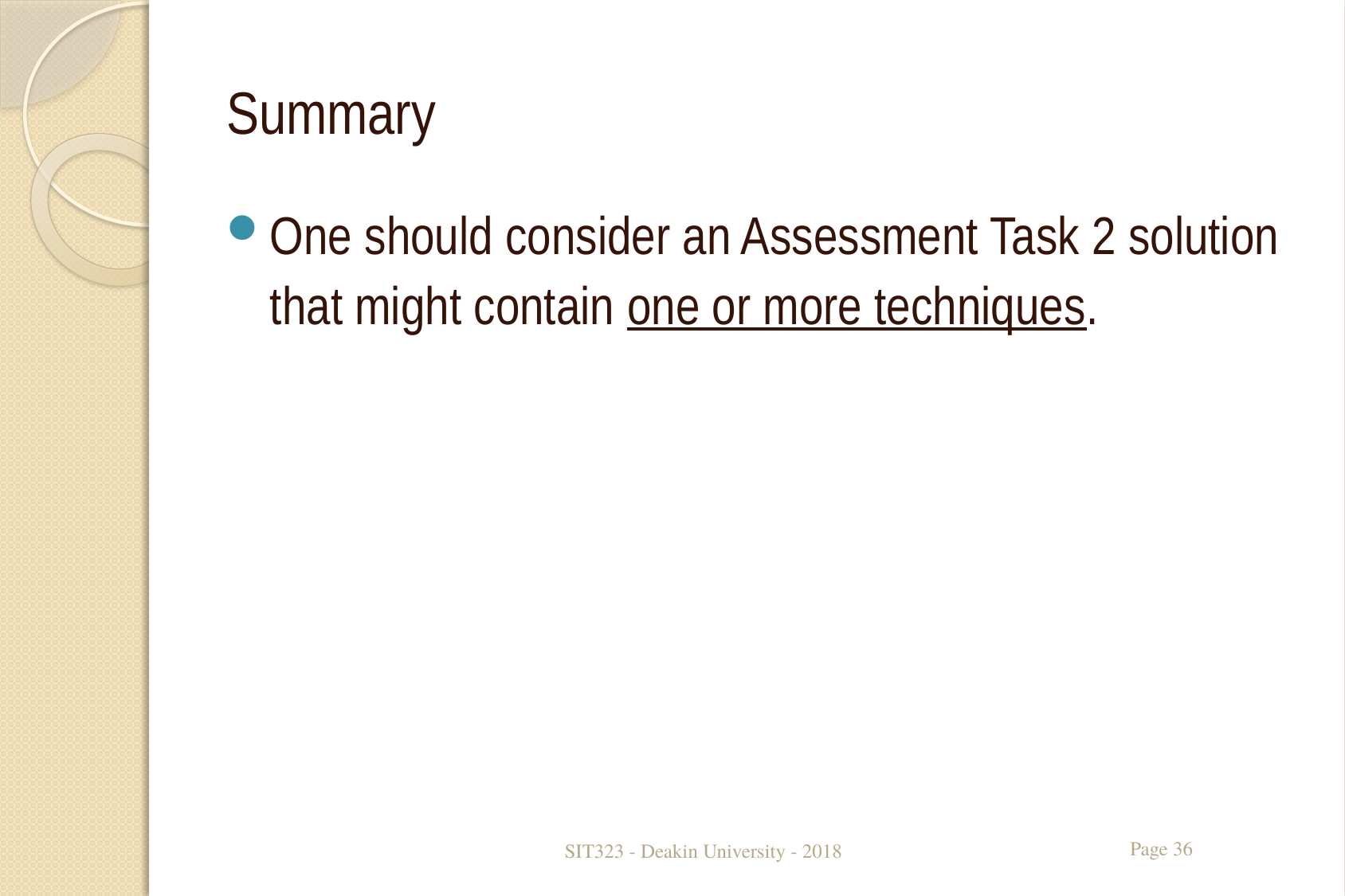

# Summary
One should consider an Assessment Task 2 solution that might contain one or more techniques.
SIT323 - Deakin University - 2018
Page 36